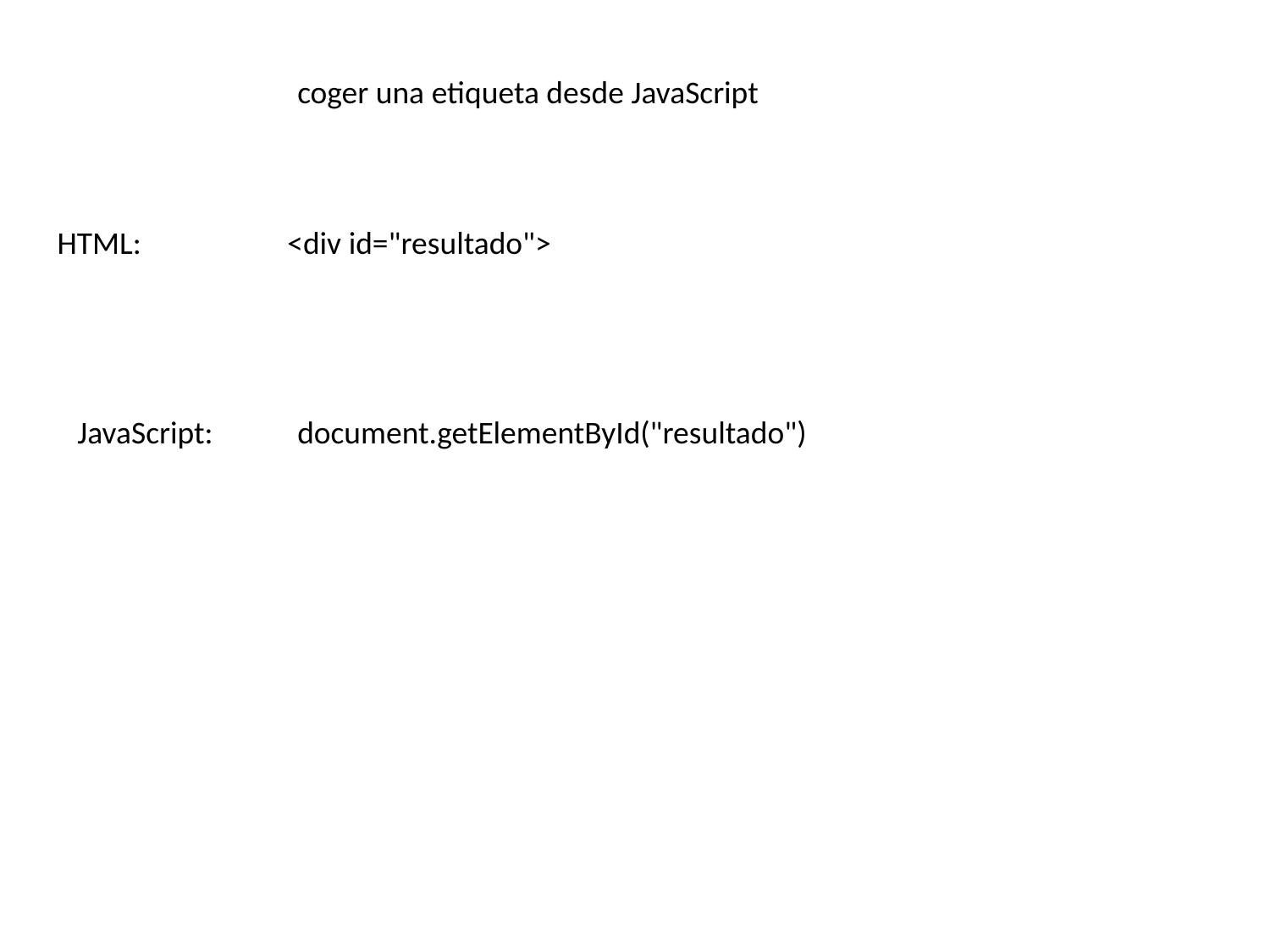

coger una etiqueta desde JavaScript
HTML:
<div id="resultado">
JavaScript:
document.getElementById("resultado")